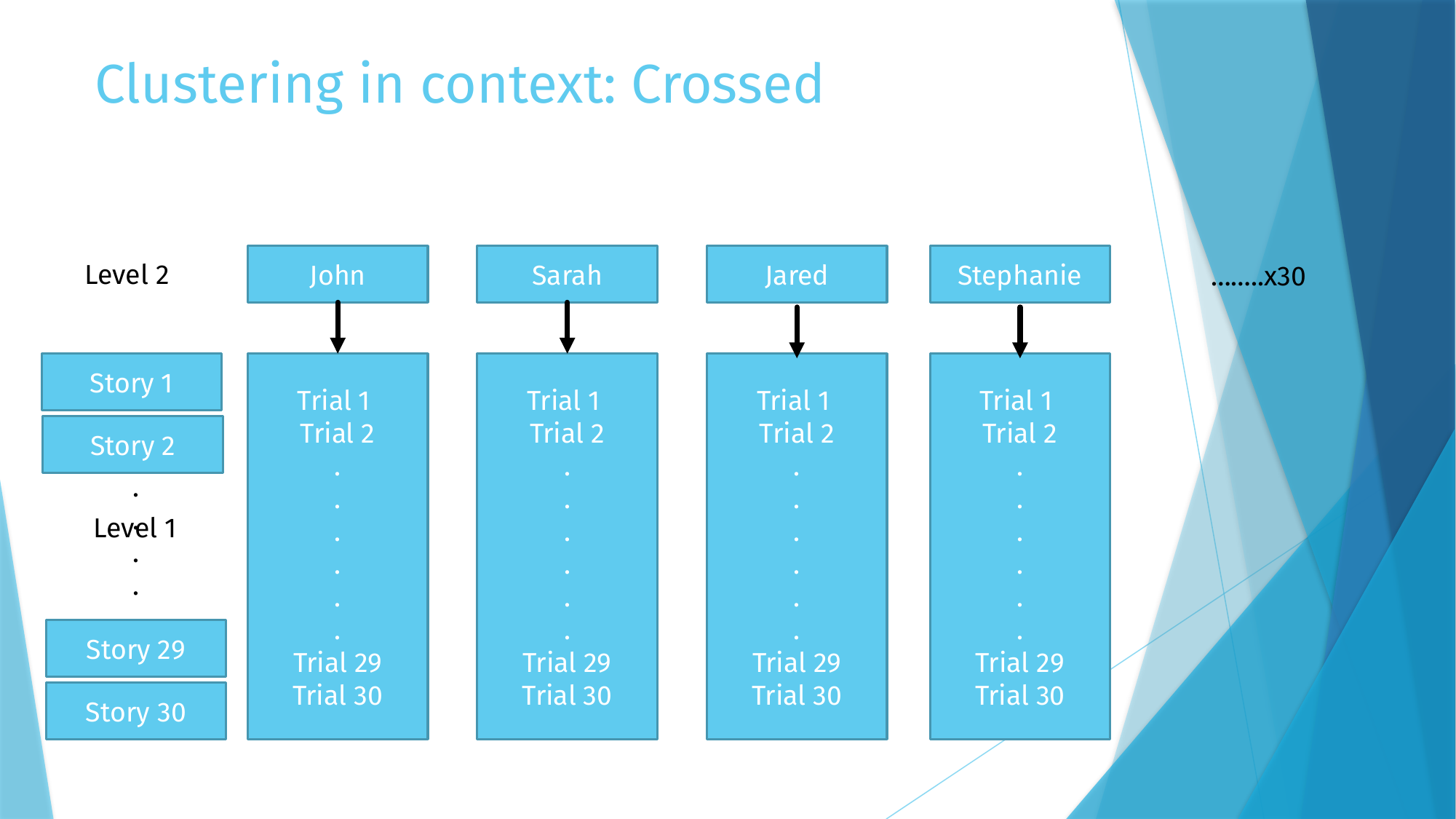

# Clustering in context: Crossed
Level 2
John
Sarah
Jared
Stephanie
……..x30
Story 1
Trial 1
Trial 2
.
.
.
.
.
.
Trial 29
Trial 30
Trial 1
Trial 2
.
.
.
.
.
.
Trial 29
Trial 30
Trial 1
Trial 2
.
.
.
.
.
.
Trial 29
Trial 30
Trial 1
Trial 2
.
.
.
.
.
.
Trial 29
Trial 30
Story 2
Level 1
.
.
.
.
.
.
Story 29
Story 30